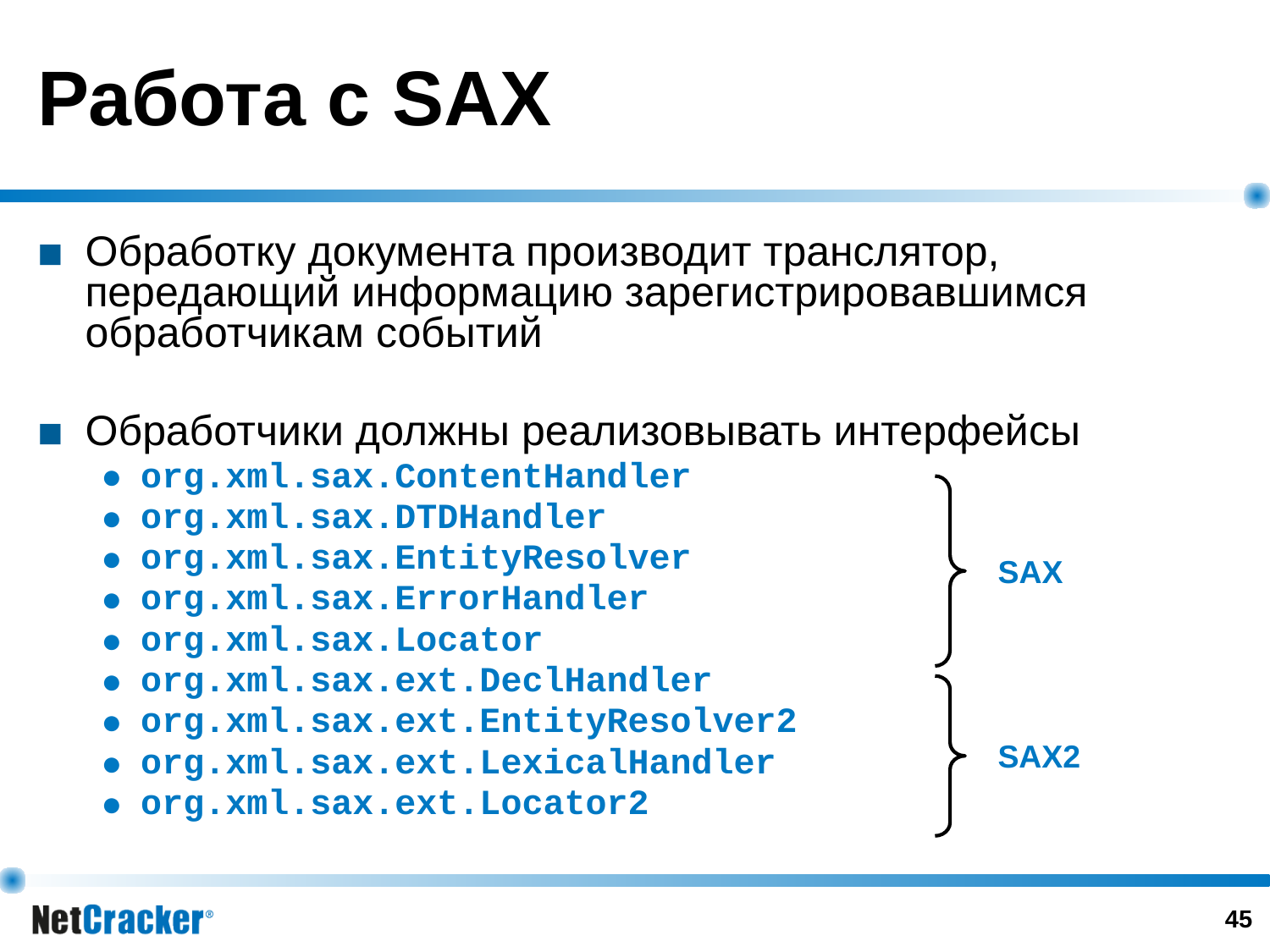

# Работа с SAX
Обработку документа производит транслятор, передающий информацию зарегистрировавшимся обработчикам событий

Обработчики должны реализовывать интерфейсы
org.xml.sax.ContentHandler
org.xml.sax.DTDHandler
org.xml.sax.EntityResolver
org.xml.sax.ErrorHandler
org.xml.sax.Locator
org.xml.sax.ext.DeclHandler
org.xml.sax.ext.EntityResolver2
org.xml.sax.ext.LexicalHandler
org.xml.sax.ext.Locator2

SAX

SAX2
45